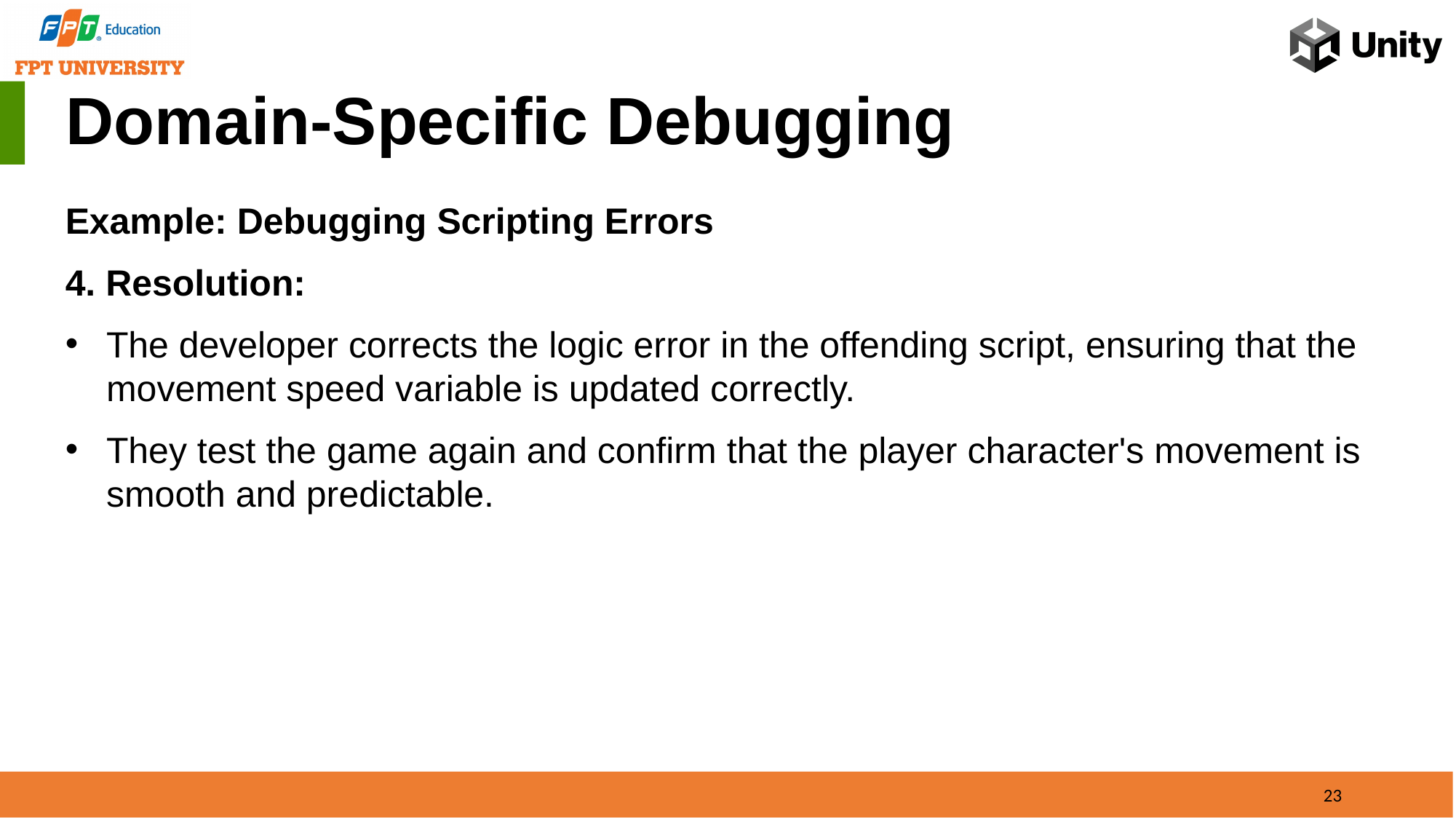

Domain-Specific Debugging

Example: Debugging Scripting Errors
4. Resolution:
The developer corrects the logic error in the offending script, ensuring that the movement speed variable is updated correctly.
They test the game again and confirm that the player character's movement is smooth and predictable.
23